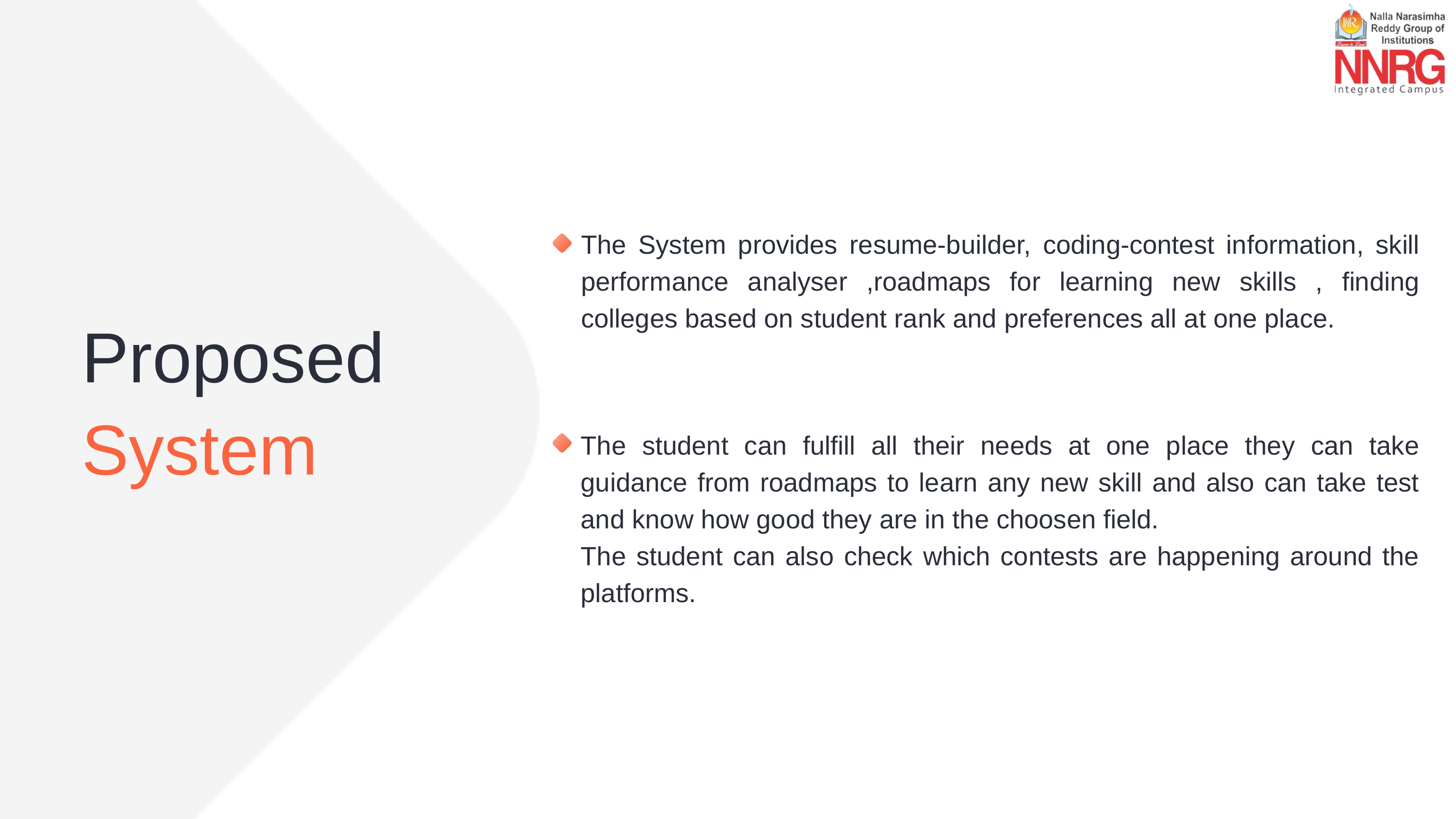

The System provides resume-builder, coding-contest information, skill performance analyser ,roadmaps for learning new skills , finding colleges based on student rank and preferences all at one place.

Proposed System

The student can fulfill all their needs at one place they can take guidance from roadmaps to learn any new skill and also can take test and know how good they are in the choosen field.
The student can also check which contests are happening around the platforms.